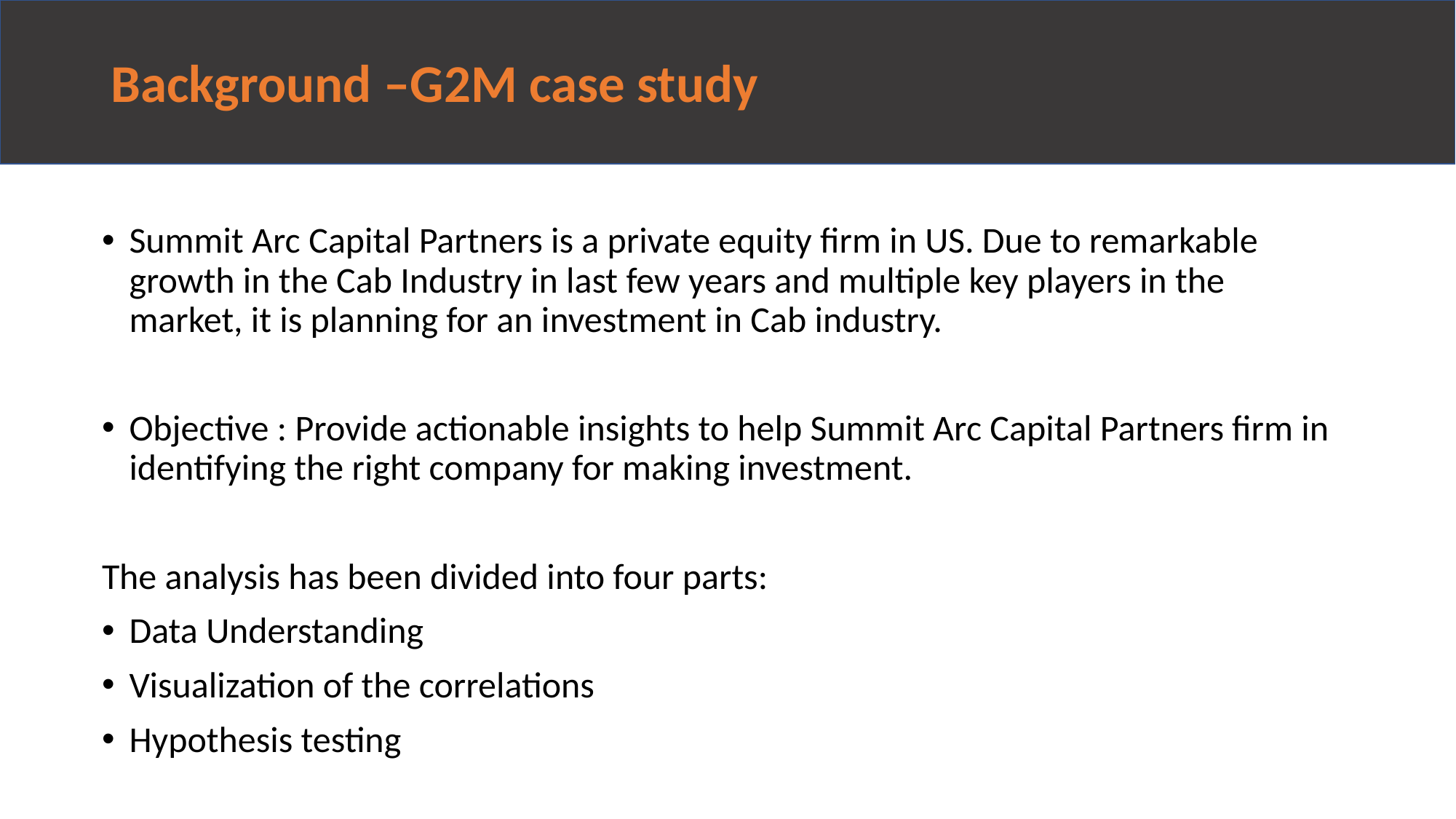

# Background –G2M case study
Summit Arc Capital Partners is a private equity firm in US. Due to remarkable growth in the Cab Industry in last few years and multiple key players in the market, it is planning for an investment in Cab industry.

Objective : Provide actionable insights to help Summit Arc Capital Partners firm in identifying the right company for making investment.

The analysis has been divided into four parts:
Data Understanding
Visualization of the correlations
Hypothesis testing